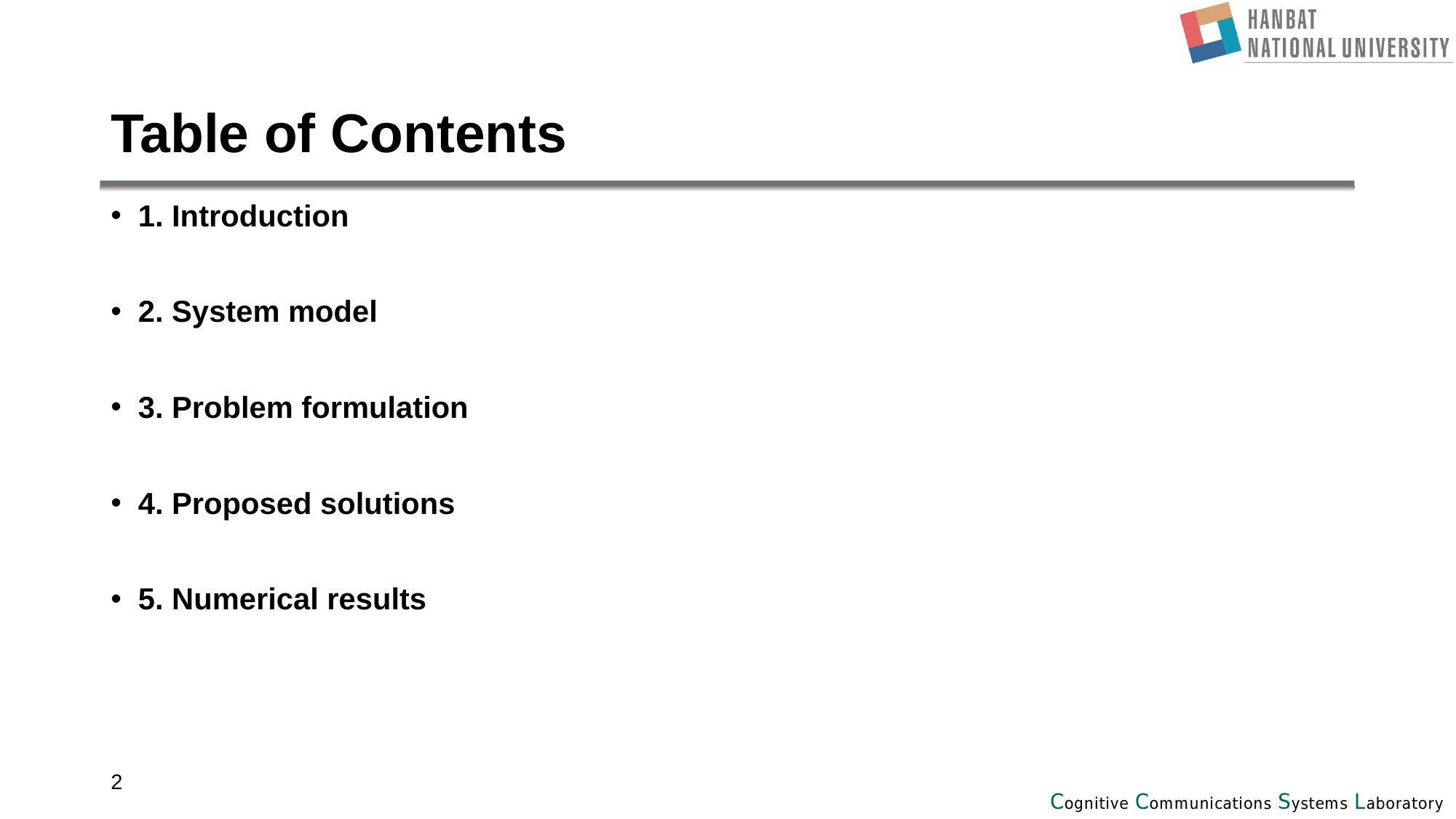

# Table of Contents
1. Introduction

2. System model

3. Problem formulation

4. Proposed solutions

5. Numerical results

2